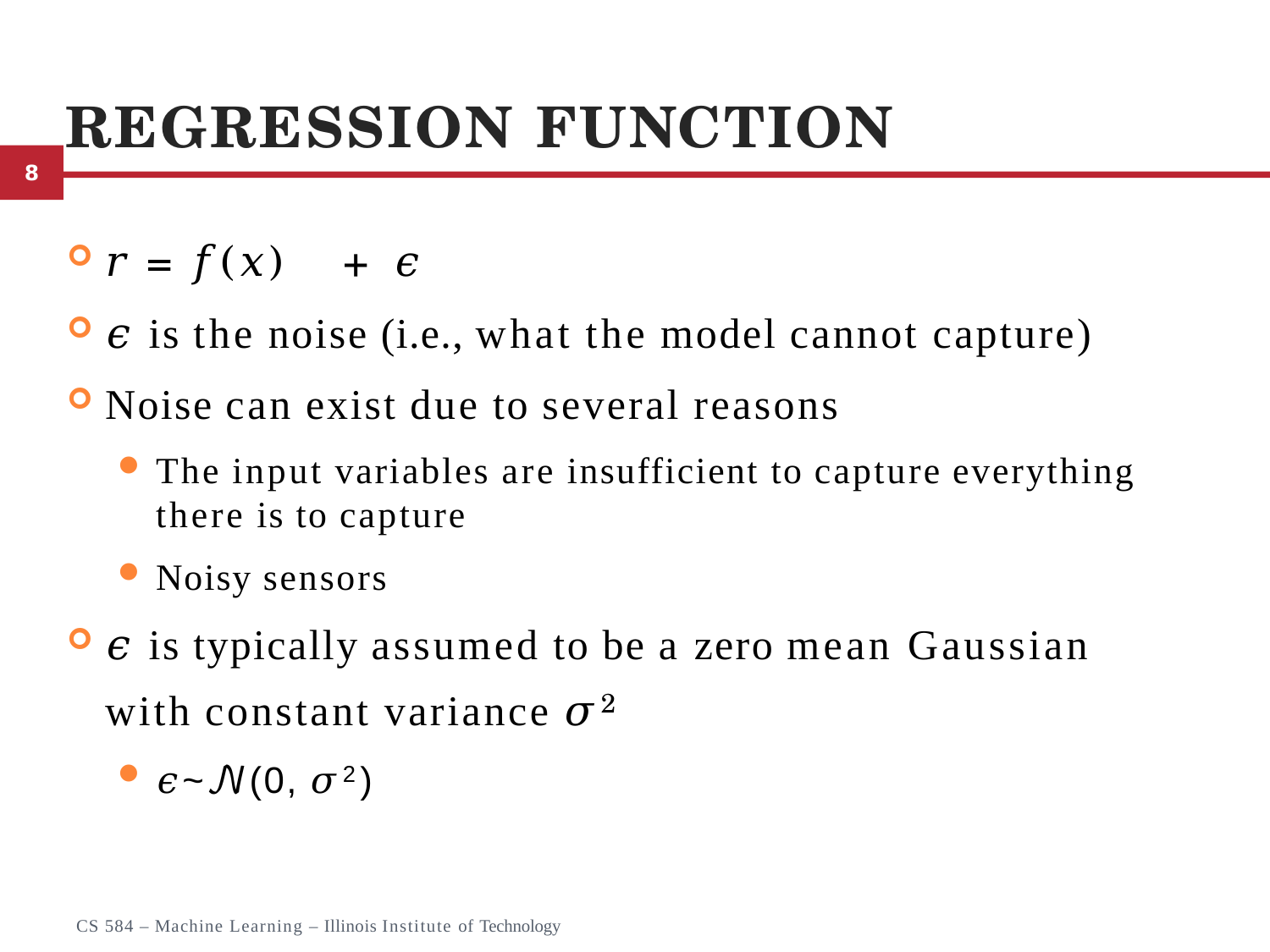

# Regression Function
𝑟	=	𝑓(𝑥)	+	𝜖
𝜖 is the noise (i.e., what the model cannot capture)
Noise can exist due to several reasons
The input variables are insufficient to capture everything there is to capture
Noisy sensors
𝜖 is typically assumed to be a zero mean Gaussian with constant variance 𝜎2
𝜖~𝒩(0, 𝜎2)
4
CS 584 – Machine Learning – Illinois Institute of Technology